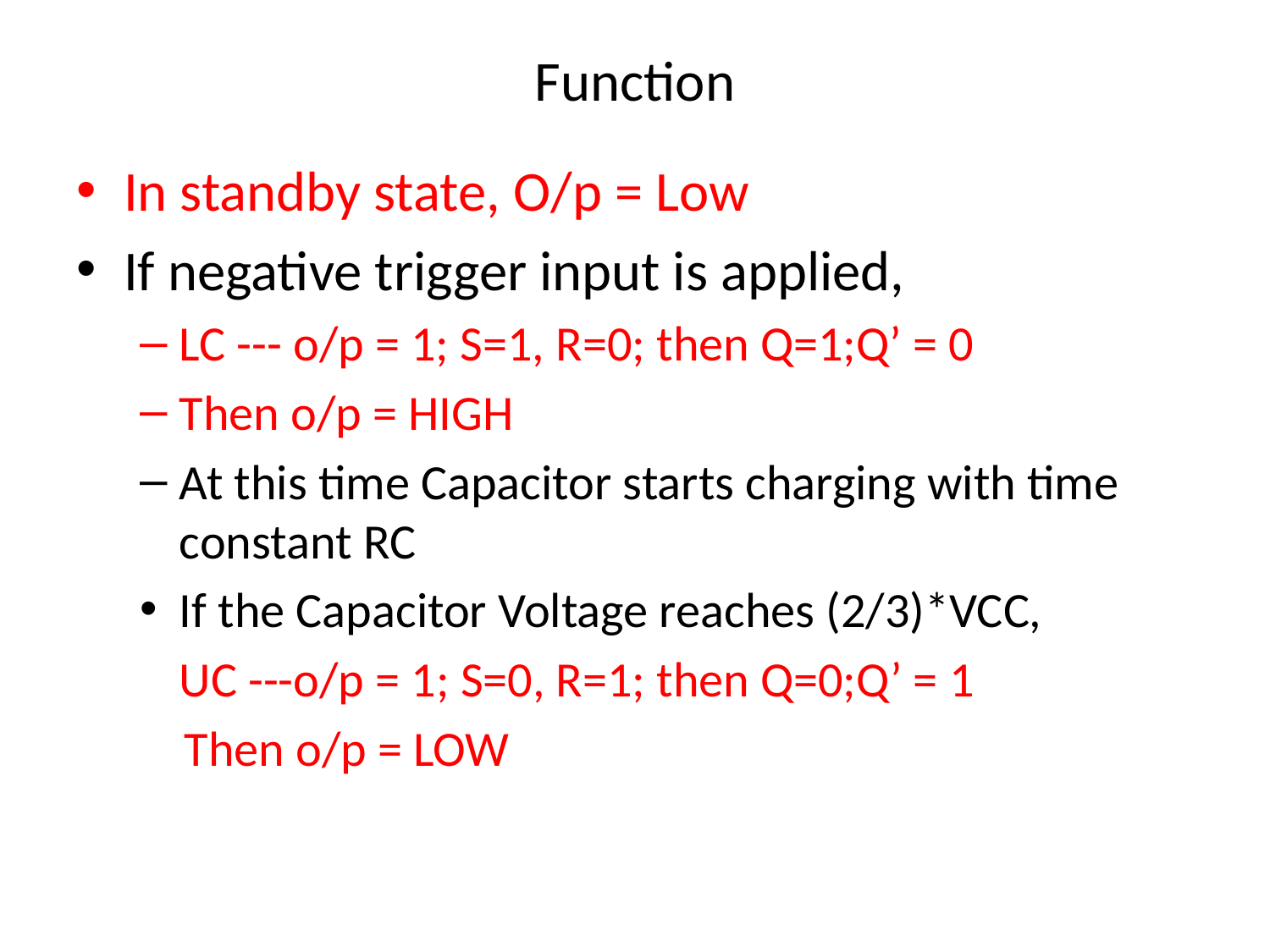

# Function
In standby state, O/p = Low
If negative trigger input is applied,
LC --- o/p = 1; S=1, R=0; then Q=1;Q’ = 0
Then o/p = HIGH
At this time Capacitor starts charging with time constant RC
If the Capacitor Voltage reaches (2/3)*VCC,
	UC ---o/p = 1; S=0, R=1; then Q=0;Q’ = 1
    Then o/p = LOW